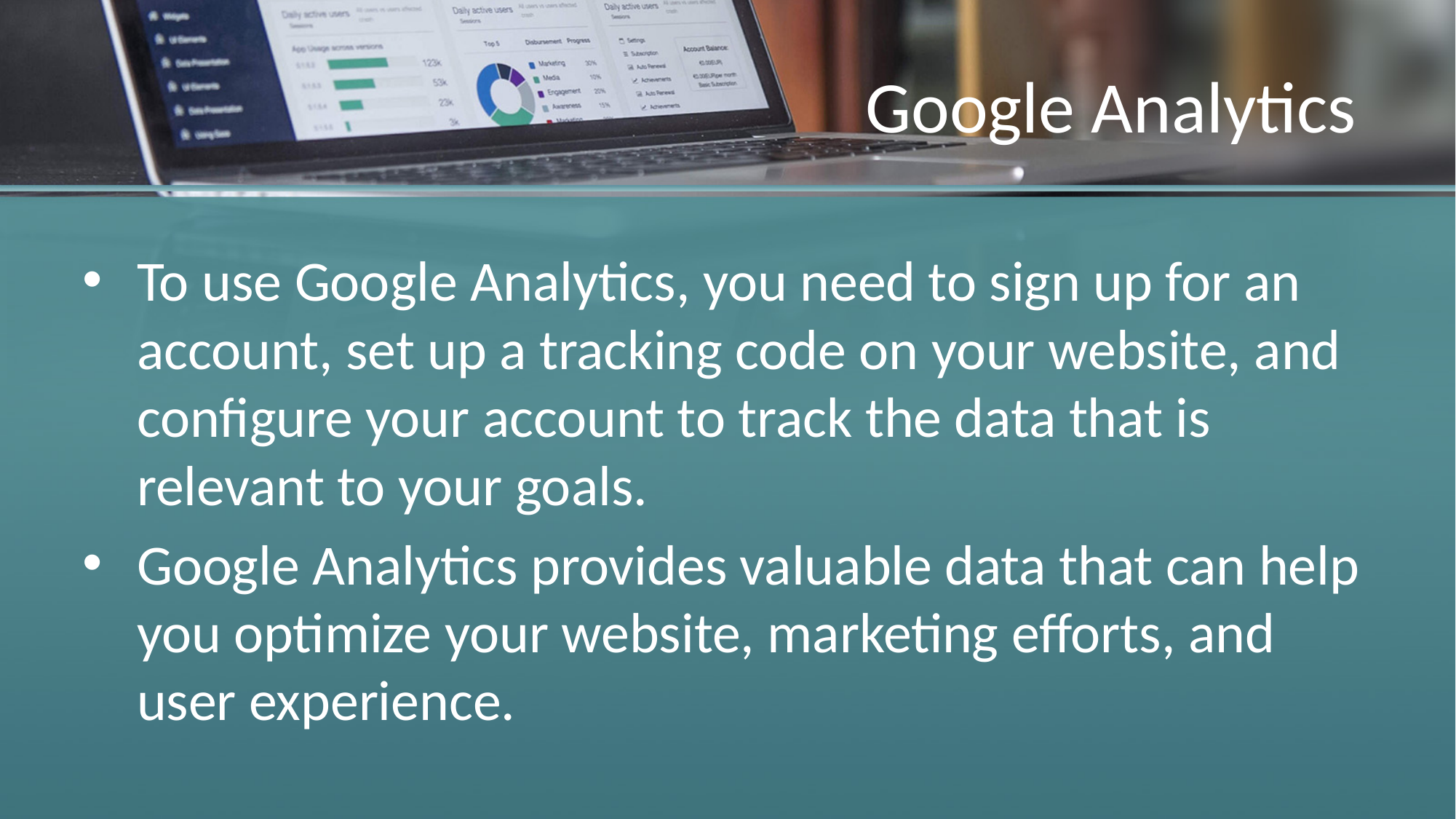

# Google Analytics
To use Google Analytics, you need to sign up for an account, set up a tracking code on your website, and configure your account to track the data that is relevant to your goals.
Google Analytics provides valuable data that can help you optimize your website, marketing efforts, and user experience.